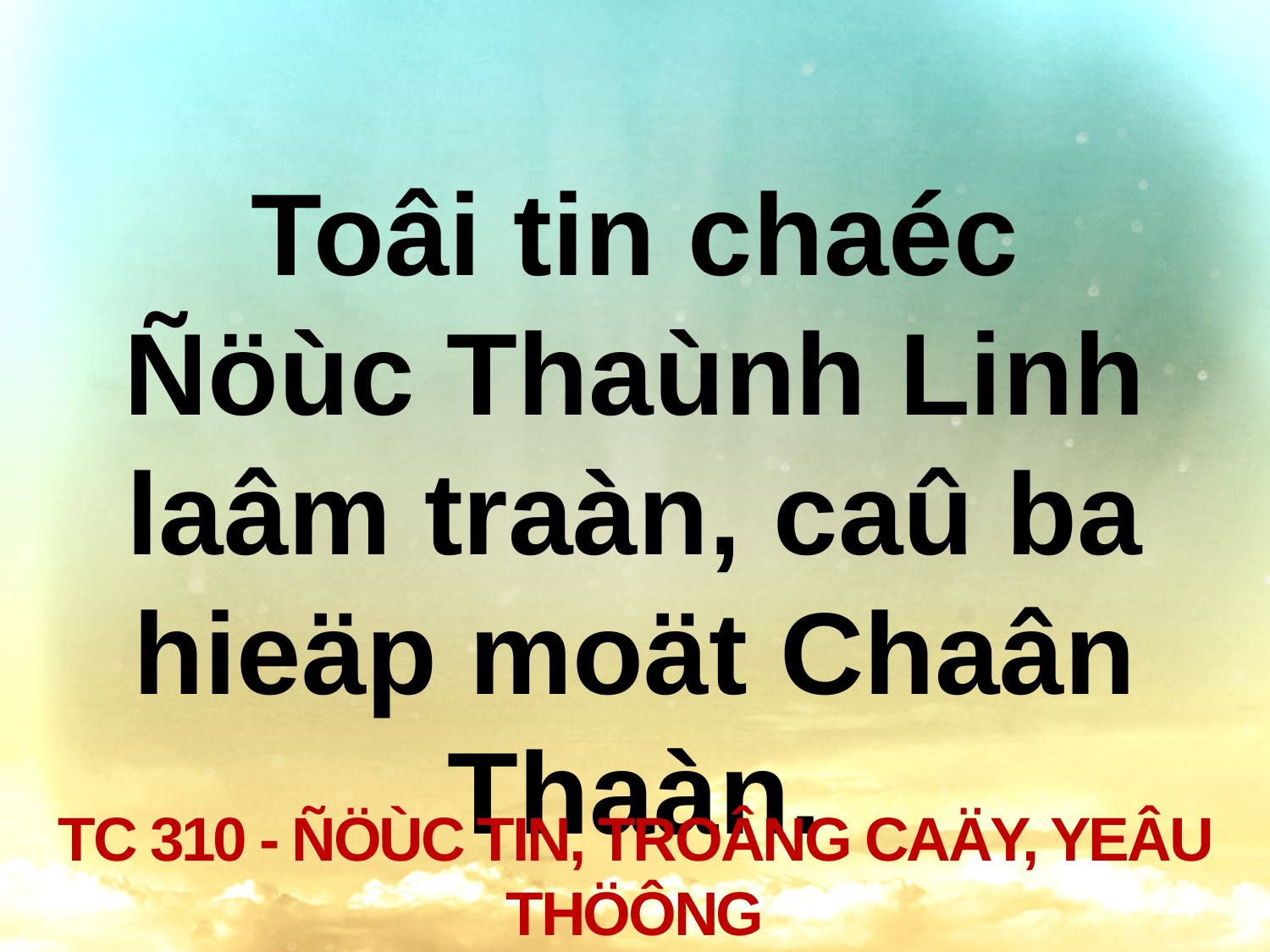

Toâi tin chaéc
Ñöùc Thaùnh Linh
laâm traàn, caû ba hieäp moät Chaân Thaàn.
TC 310 - ÑÖÙC TIN, TROÂNG CAÄY, YEÂU THÖÔNG